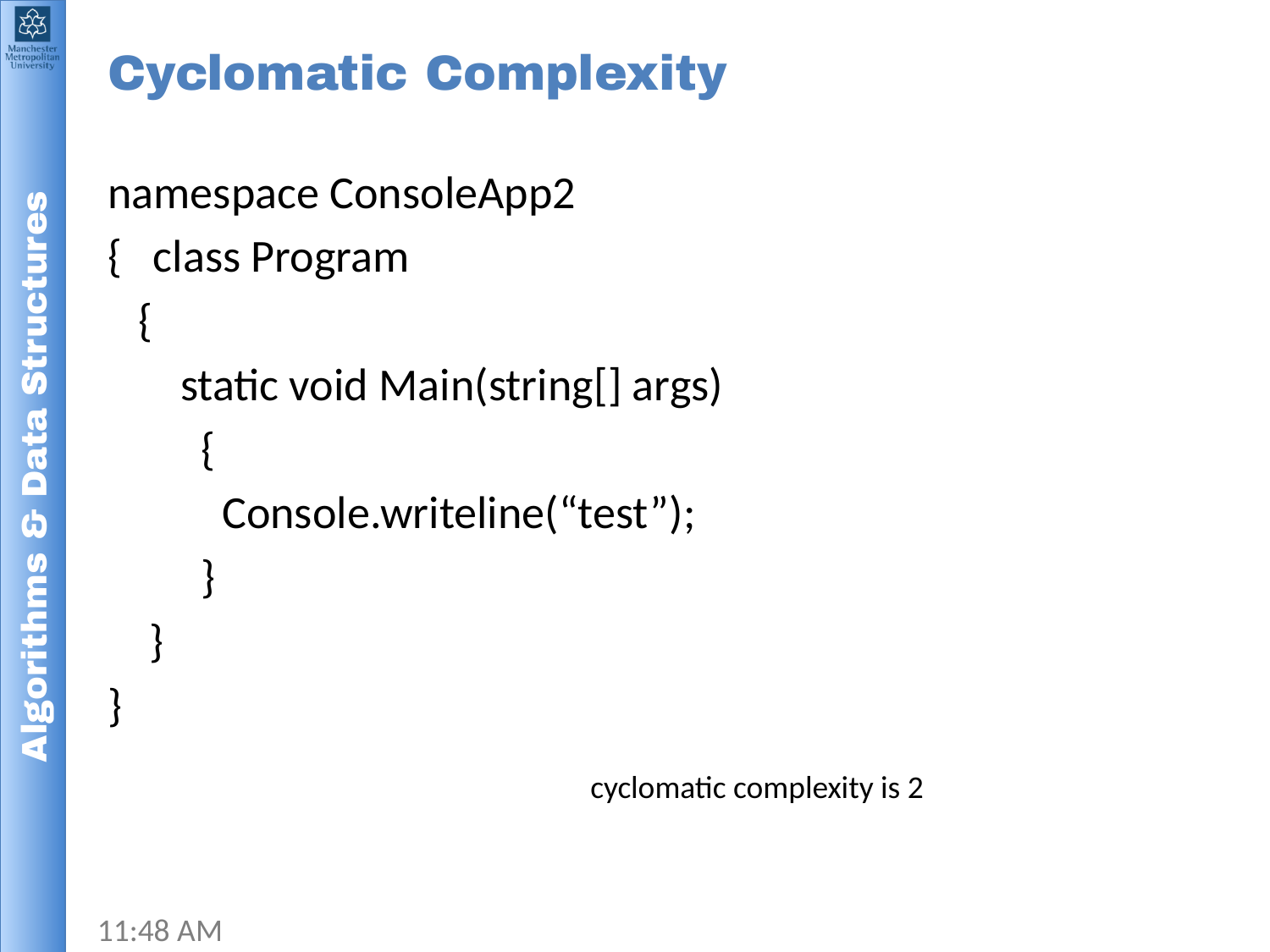

# Cyclomatic Complexity
namespace ConsoleApp2
{   class Program
   {
       static void Main(string[] args)
         {
           Console.writeline(“test”);
         }
    }
}
                                      cyclomatic complexity is 2